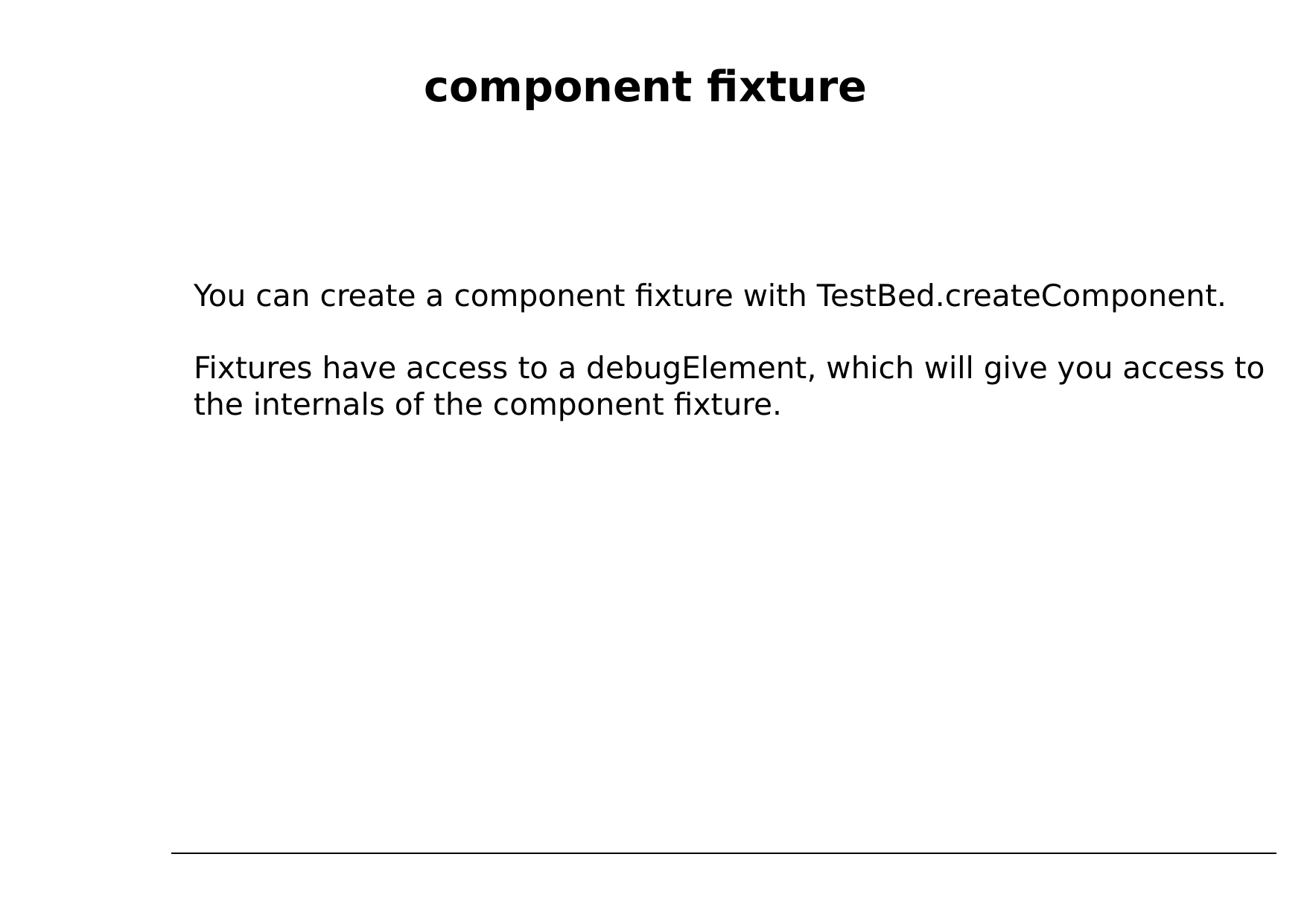

# component fixture
You can create a component fixture with TestBed.createComponent.

Fixtures have access to a debugElement, which will give you access to the internals of the component fixture.